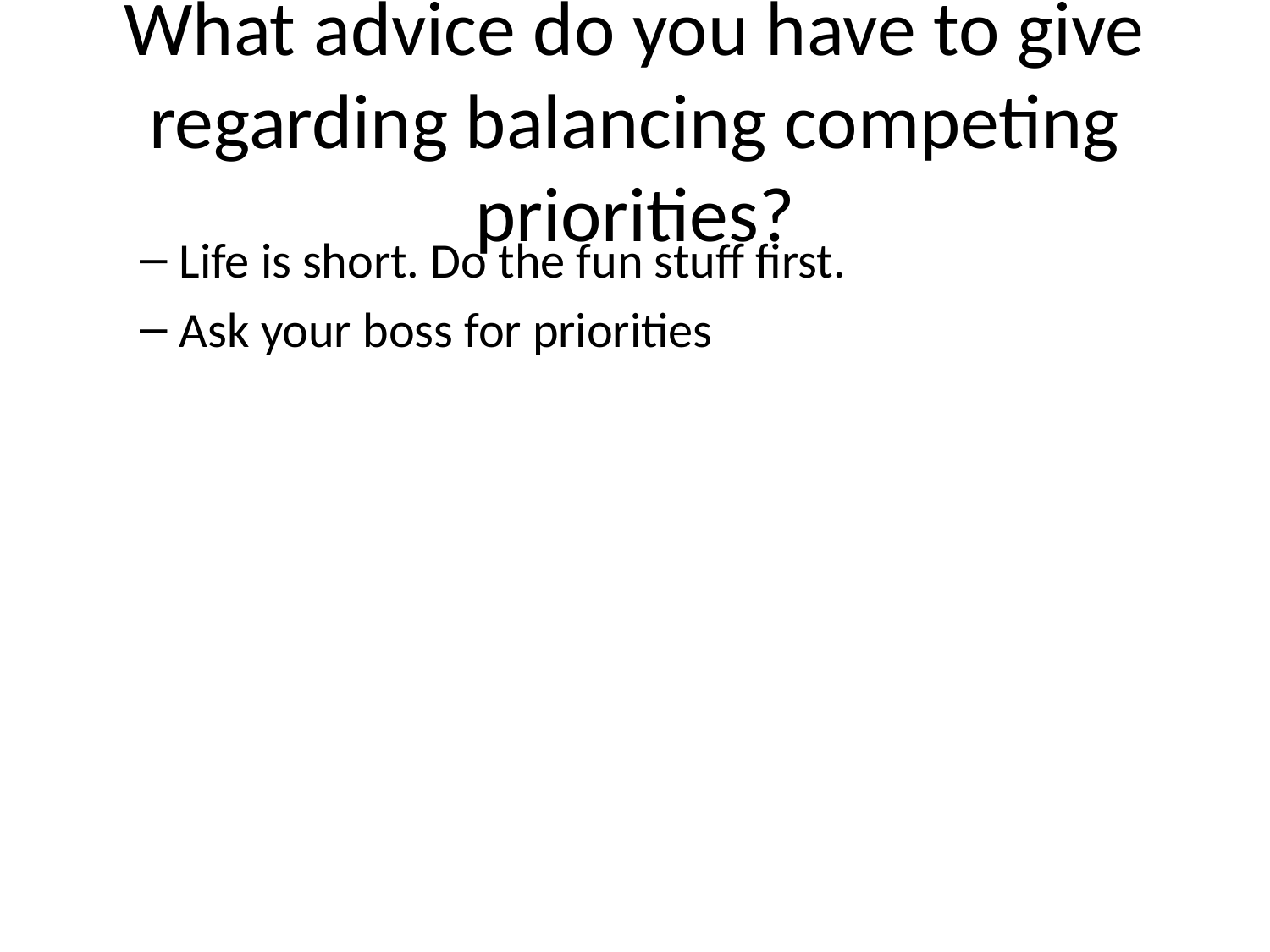

# What advice do you have to give regarding balancing competing priorities?
Life is short. Do the fun stuff first.
Ask your boss for priorities